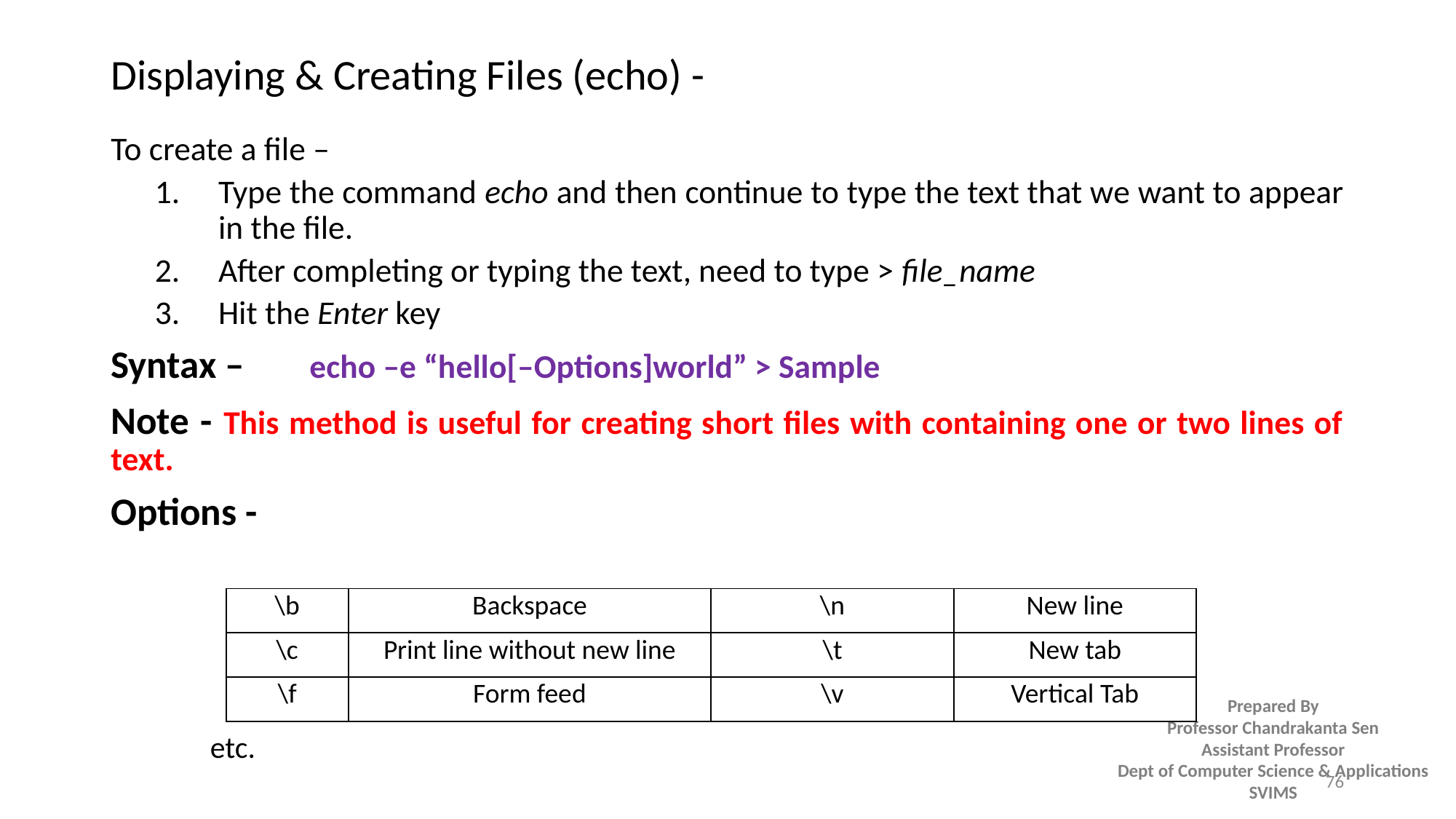

# Displaying & Creating Files (echo) -
To create a file –
Type the command echo and then continue to type the text that we want to appear in the file.
After completing or typing the text, need to type > file_name
Hit the Enter key
Syntax – 			echo –e “hello[–Options]world” > Sample
Note - This method is useful for creating short files with containing one or two lines of text.
Options -

										etc.
| \b | Backspace | \n | New line |
| --- | --- | --- | --- |
| \c | Print line without new line | \t | New tab |
| \f | Form feed | \v | Vertical Tab |
76